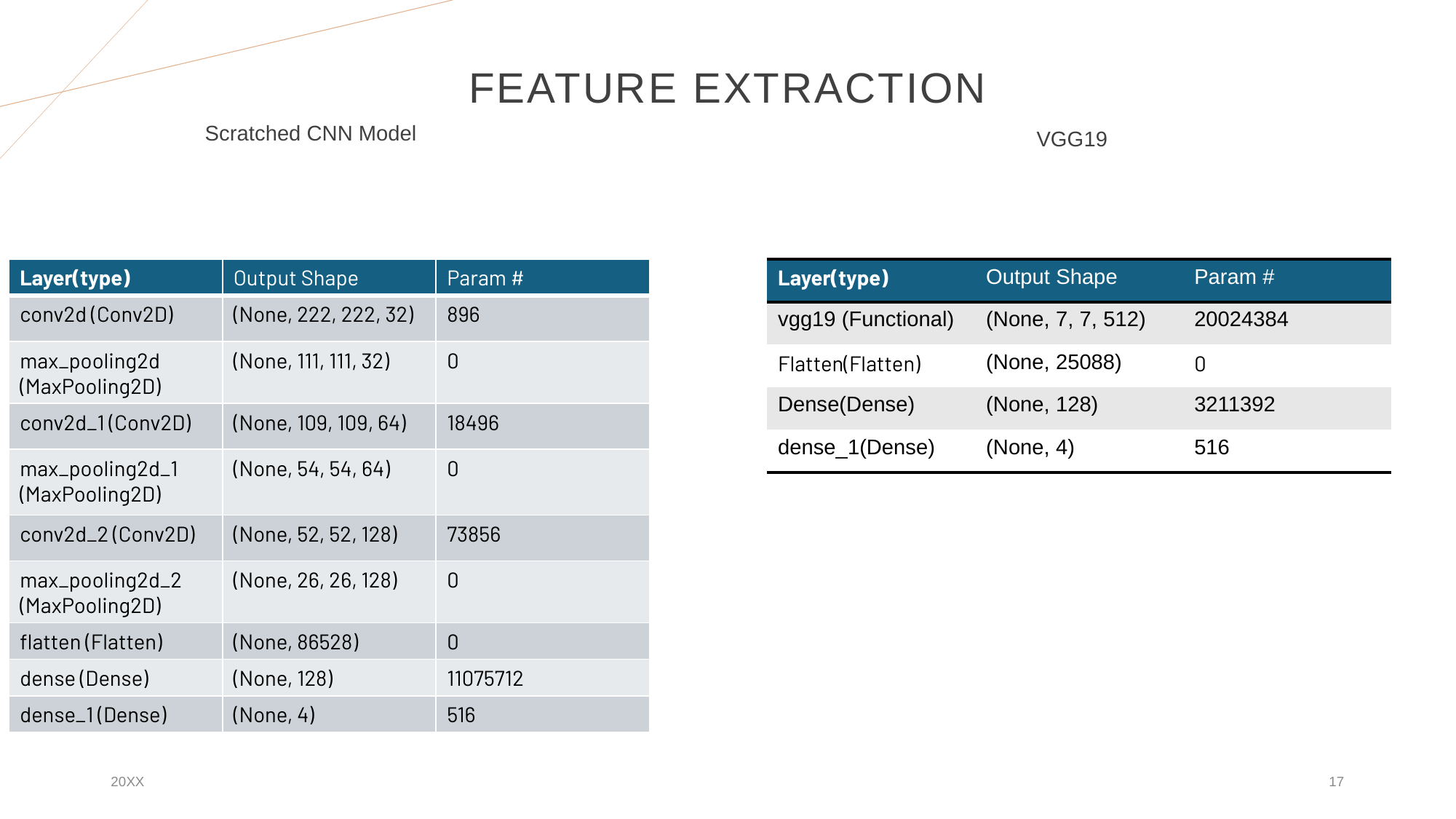

# Feature extraction
Scratched CNN Model
VGG19
| Layer(type) | Output Shape | Param # |
| --- | --- | --- |
| conv2d (Conv2D) | (None, 222, 222, 32) | 896 |
| max\_pooling2d (MaxPooling2D) | (None, 111, 111, 32) | 0 |
| conv2d\_1 (Conv2D) | (None, 109, 109, 64) | 18496 |
| max\_pooling2d\_1 (MaxPooling2D) | (None, 54, 54, 64) | 0 |
| conv2d\_2 (Conv2D) | (None, 52, 52, 128) | 73856 |
| max\_pooling2d\_2 (MaxPooling2D) | (None, 26, 26, 128) | 0 |
| flatten (Flatten) | (None, 86528) | 0 |
| dense (Dense) | (None, 128) | 11075712 |
| dense\_1 (Dense) | (None, 4) | 516 |
| Layer(type) | Output Shape | Param # |
| --- | --- | --- |
| vgg19 (Functional) | (None, 7, 7, 512) | 20024384 |
| Flatten(Flatten) | (None, 25088) | 0 |
| Dense(Dense) | (None, 128) | 3211392 |
| dense\_1(Dense) | (None, 4) | 516 |
20XX
17